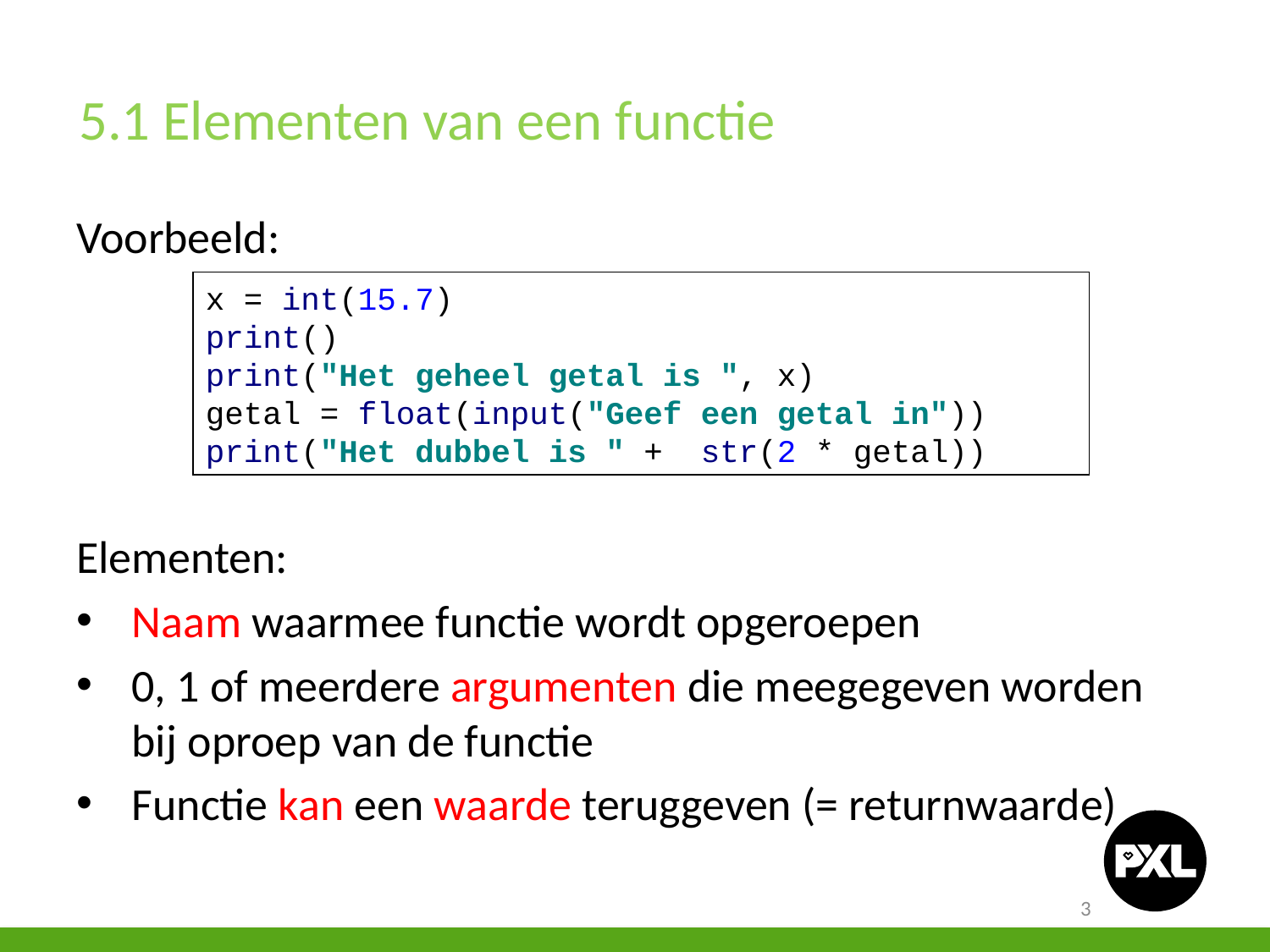

5.1 Elementen van een functie

Voorbeeld:

Elementen:
 Naam waarmee functie wordt opgeroepen
 0, 1 of meerdere argumenten die meegegeven worden
 bij oproep van de functie
 Functie kan een waarde teruggeven (= returnwaarde)
x = int(15.7)
print()
print("Het geheel getal is ", x)
getal = float(input("Geef een getal in"))
print("Het dubbel is " +  str(2 * getal))
3